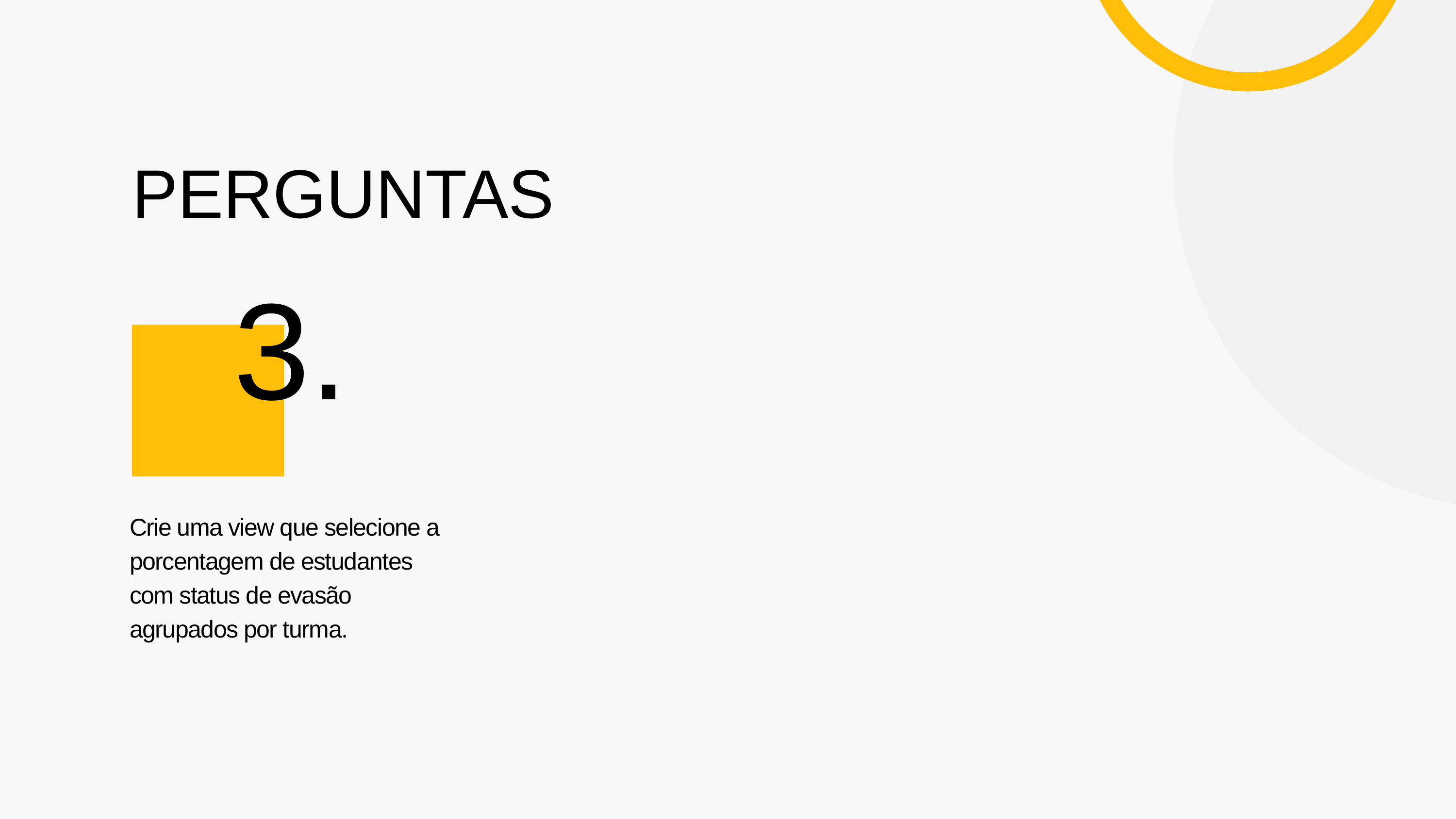

PERGUNTAS
3.

Crie uma view que selecione a porcentagem de estudantes com status de evasão agrupados por turma.